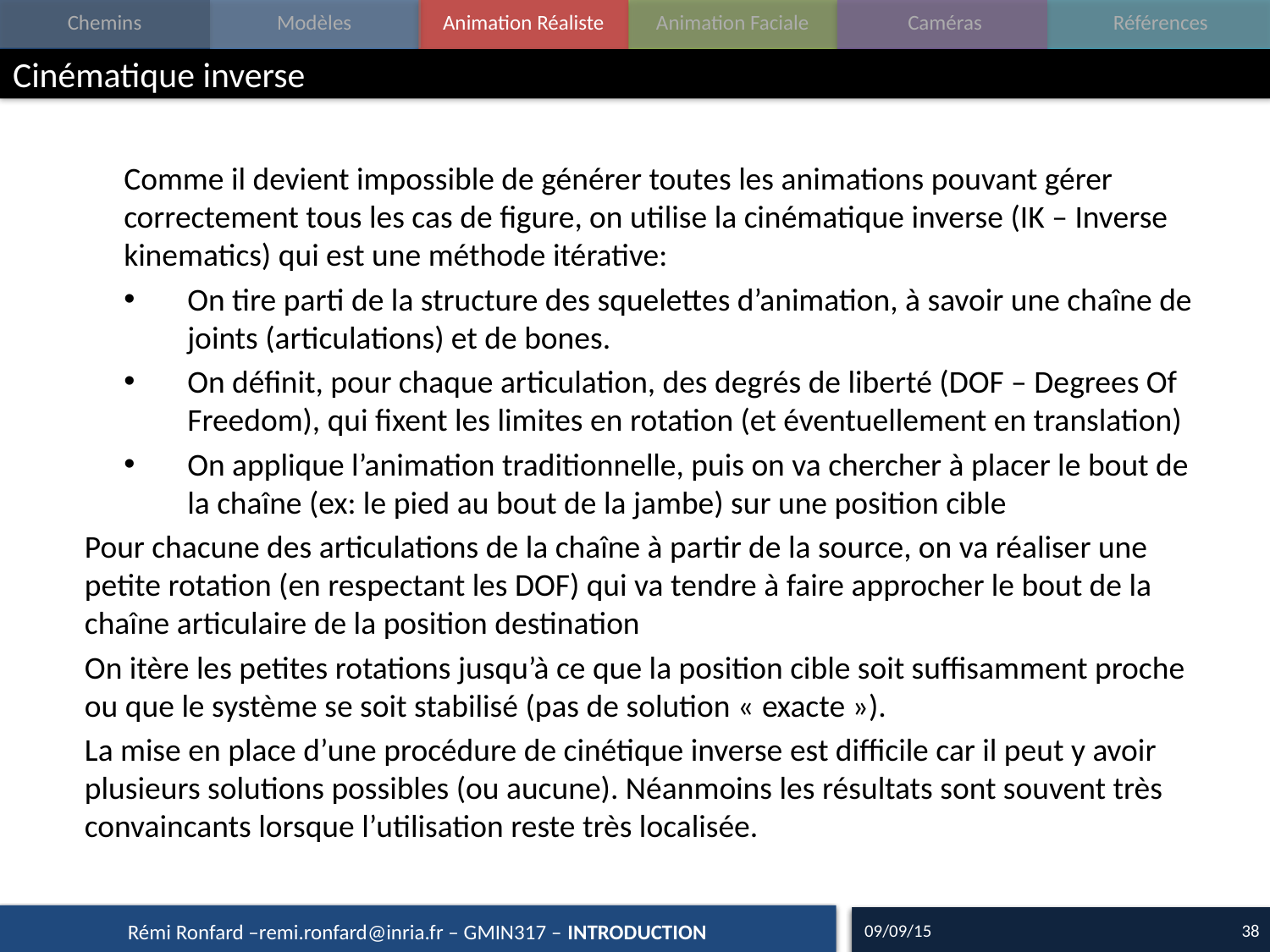

# Cinématique inverse
Comme il devient impossible de générer toutes les animations pouvant gérer correctement tous les cas de figure, on utilise la cinématique inverse (IK – Inverse kinematics) qui est une méthode itérative:
On tire parti de la structure des squelettes d’animation, à savoir une chaîne de joints (articulations) et de bones.
On définit, pour chaque articulation, des degrés de liberté (DOF – Degrees Of Freedom), qui fixent les limites en rotation (et éventuellement en translation)
On applique l’animation traditionnelle, puis on va chercher à placer le bout de la chaîne (ex: le pied au bout de la jambe) sur une position cible
Pour chacune des articulations de la chaîne à partir de la source, on va réaliser une petite rotation (en respectant les DOF) qui va tendre à faire approcher le bout de la chaîne articulaire de la position destination
On itère les petites rotations jusqu’à ce que la position cible soit suffisamment proche ou que le système se soit stabilisé (pas de solution « exacte »).
La mise en place d’une procédure de cinétique inverse est difficile car il peut y avoir plusieurs solutions possibles (ou aucune). Néanmoins les résultats sont souvent très convaincants lorsque l’utilisation reste très localisée.
09/09/15
38
Rémi Ronfard –remi.ronfard@inria.fr – GMIN317 – INTRODUCTION